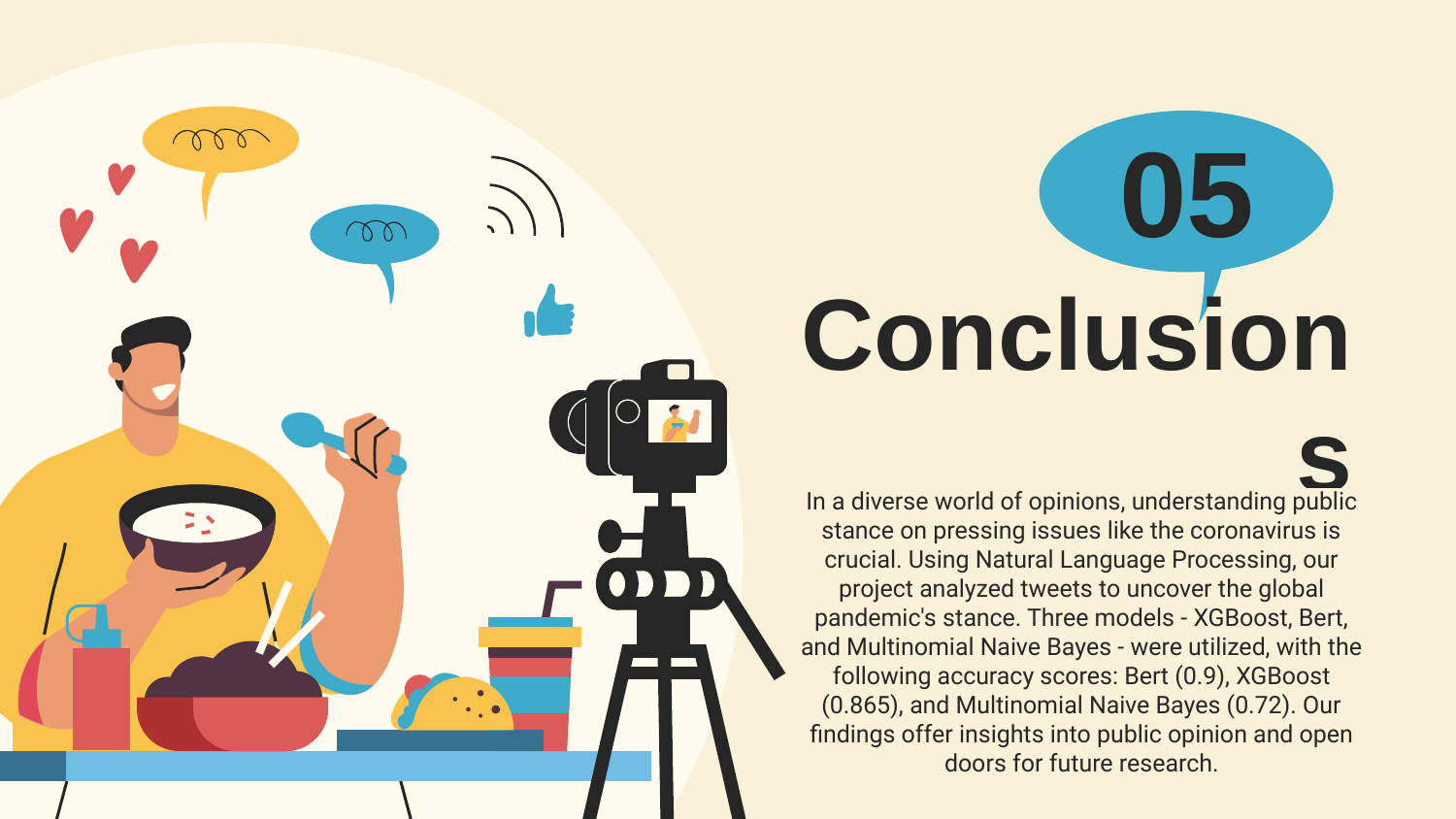

05

# Conclusions

In a diverse world of opinions, understanding public stance on pressing issues like the coronavirus is crucial. Using Natural Language Processing, our project analyzed tweets to uncover the global pandemic's stance. Three models - XGBoost, Bert, and Multinomial Naive Bayes - were utilized, with the following accuracy scores: Bert (0.9), XGBoost (0.865), and Multinomial Naive Bayes (0.72). Our findings offer insights into public opinion and open doors for future research.